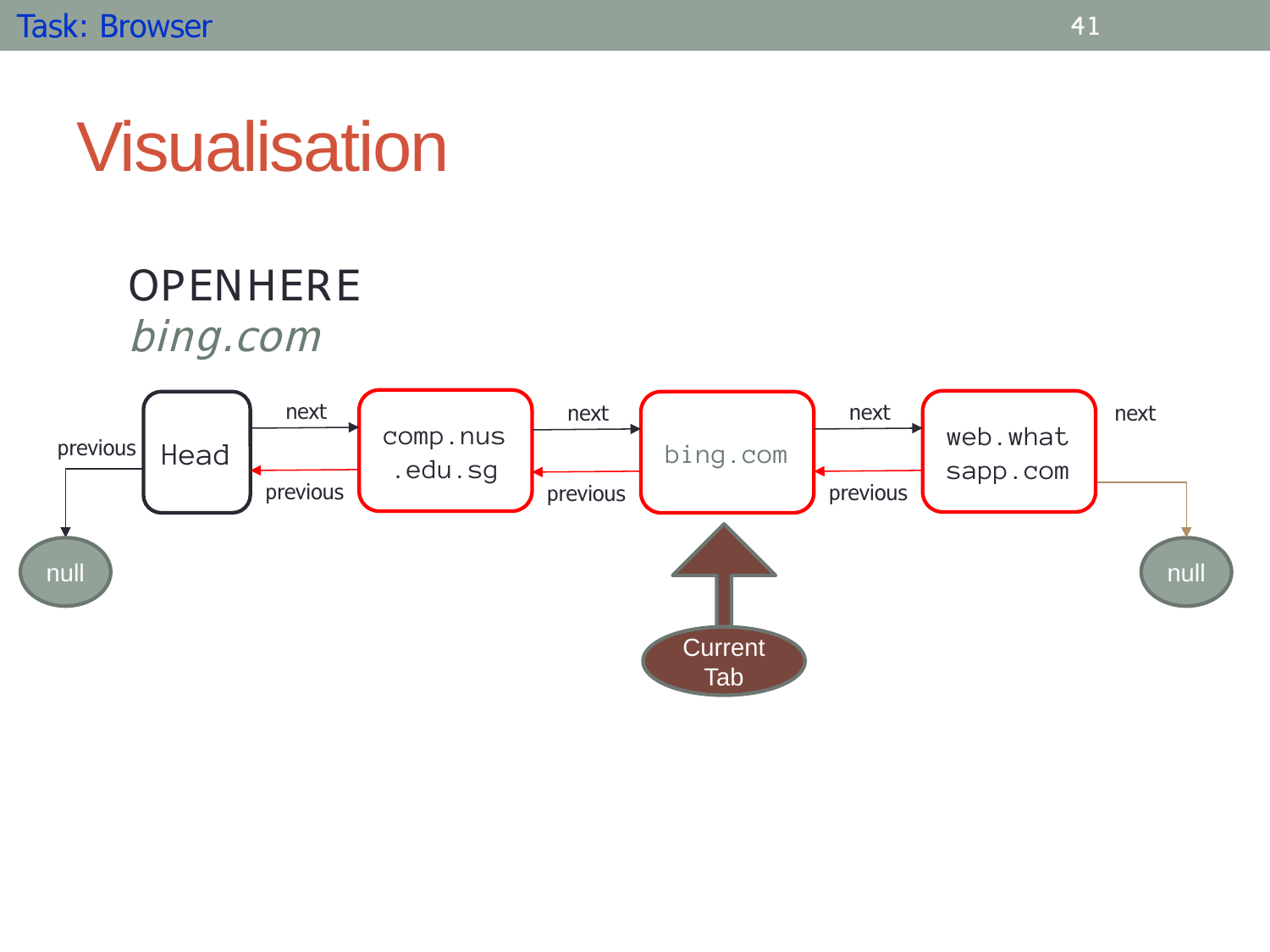

Task: Browser
41
# Visualisation
OPENHERE bing.com
comp.nus.edu.sg
web.whatsapp.com
Head
bing.com
next
next
next
next
previous
previous
previous
previous

null
null
Current Tab